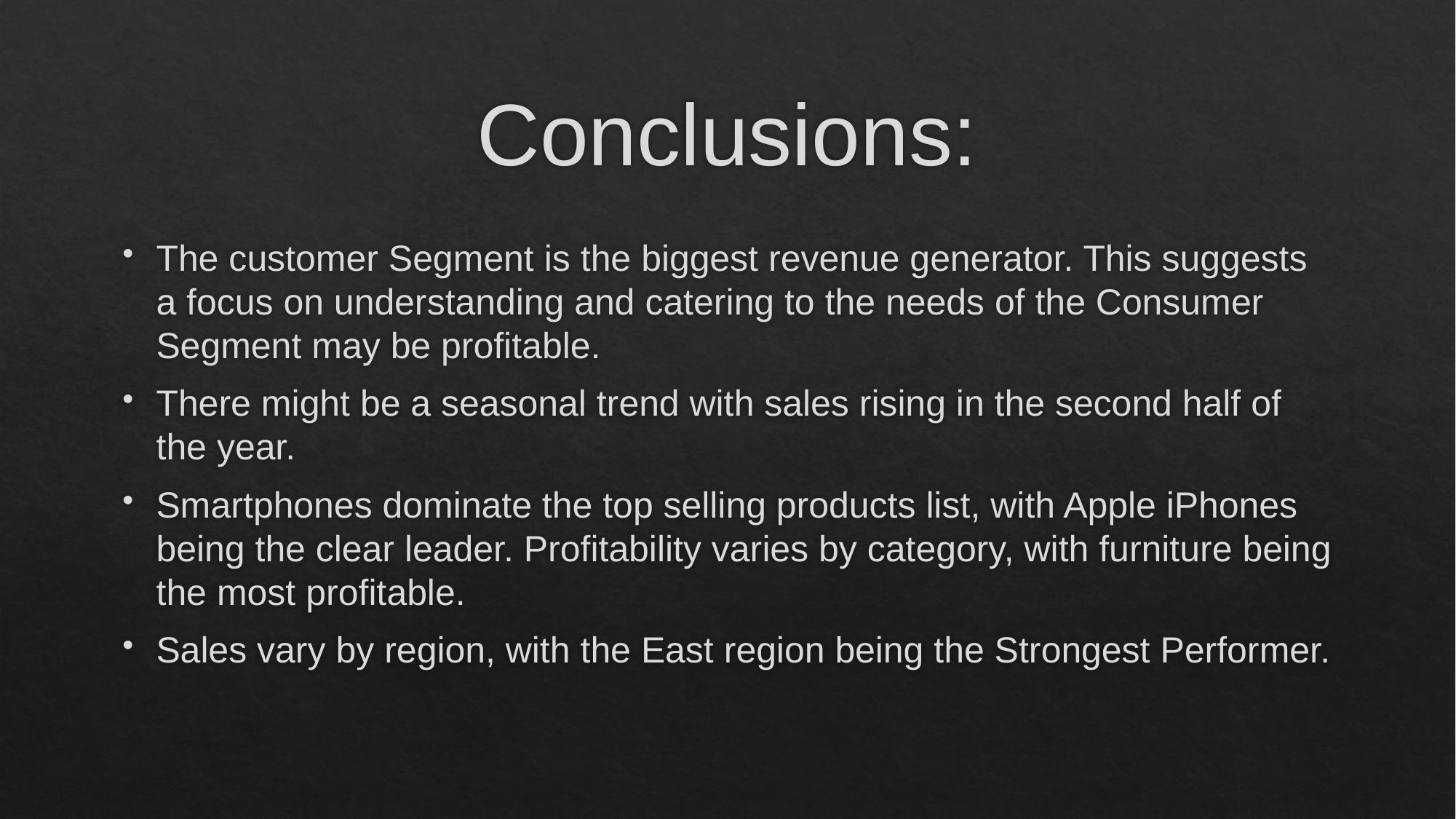

# Conclusions:
The customer Segment is the biggest revenue generator. This suggests a focus on understanding and catering to the needs of the Consumer Segment may be profitable.
There might be a seasonal trend with sales rising in the second half of the year.
Smartphones dominate the top selling products list, with Apple iPhones being the clear leader. Profitability varies by category, with furniture being the most profitable.
Sales vary by region, with the East region being the Strongest Performer.